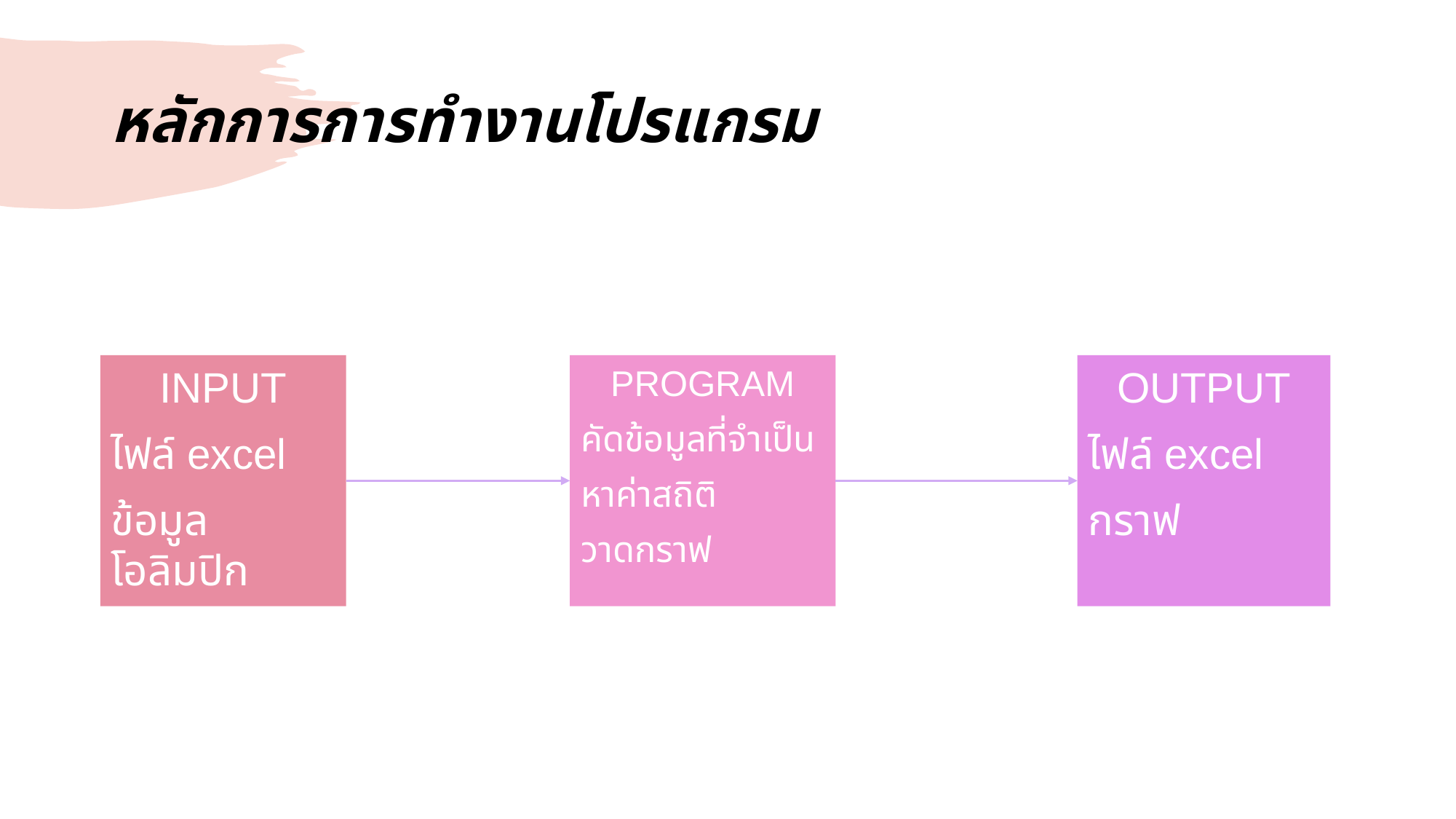

# หลักการการทำงานโปรแกรม
INPUT
ไฟล์ excel
ข้อมูลโอลิมปิก
PROGRAM
คัดข้อมูลที่จำเป็น
หาค่าสถิติ
วาดกราฟ

OUTPUT
ไฟล์ excel
กราฟ